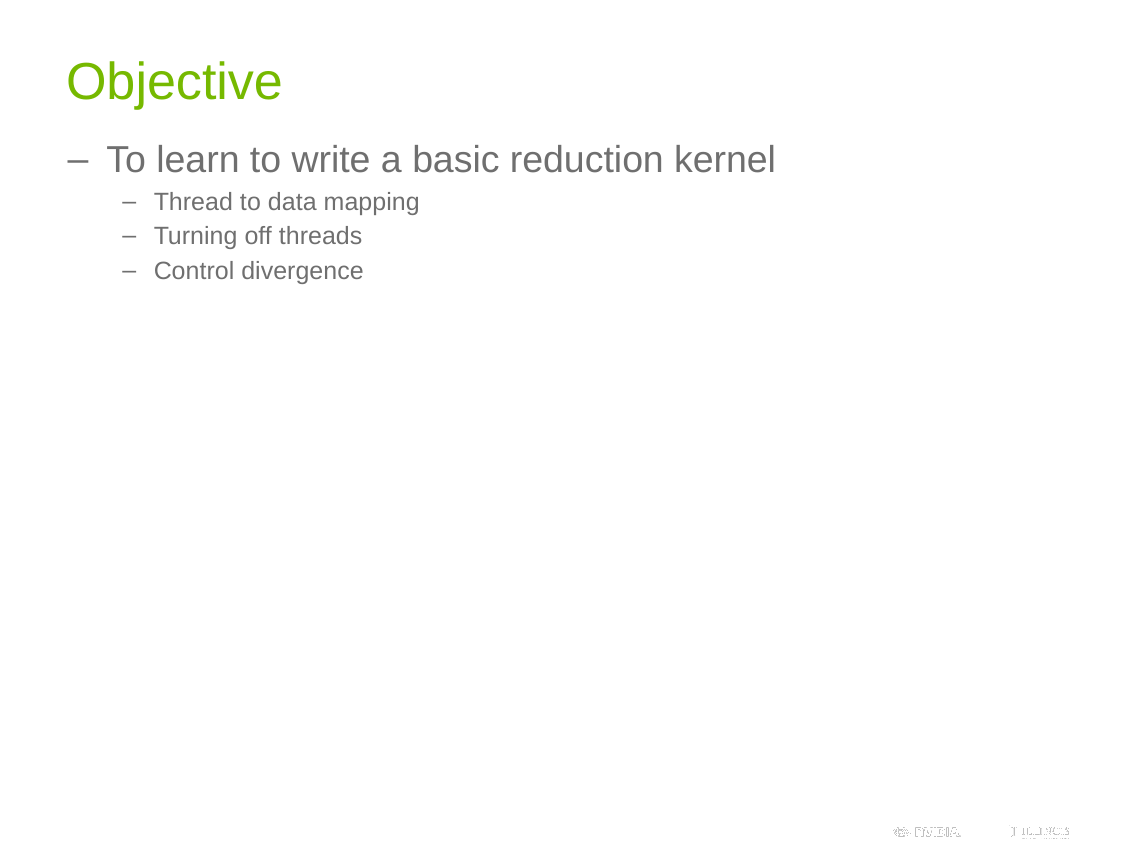

# Objective
To learn to write a basic reduction kernel
Thread to data mapping
Turning off threads
Control divergence